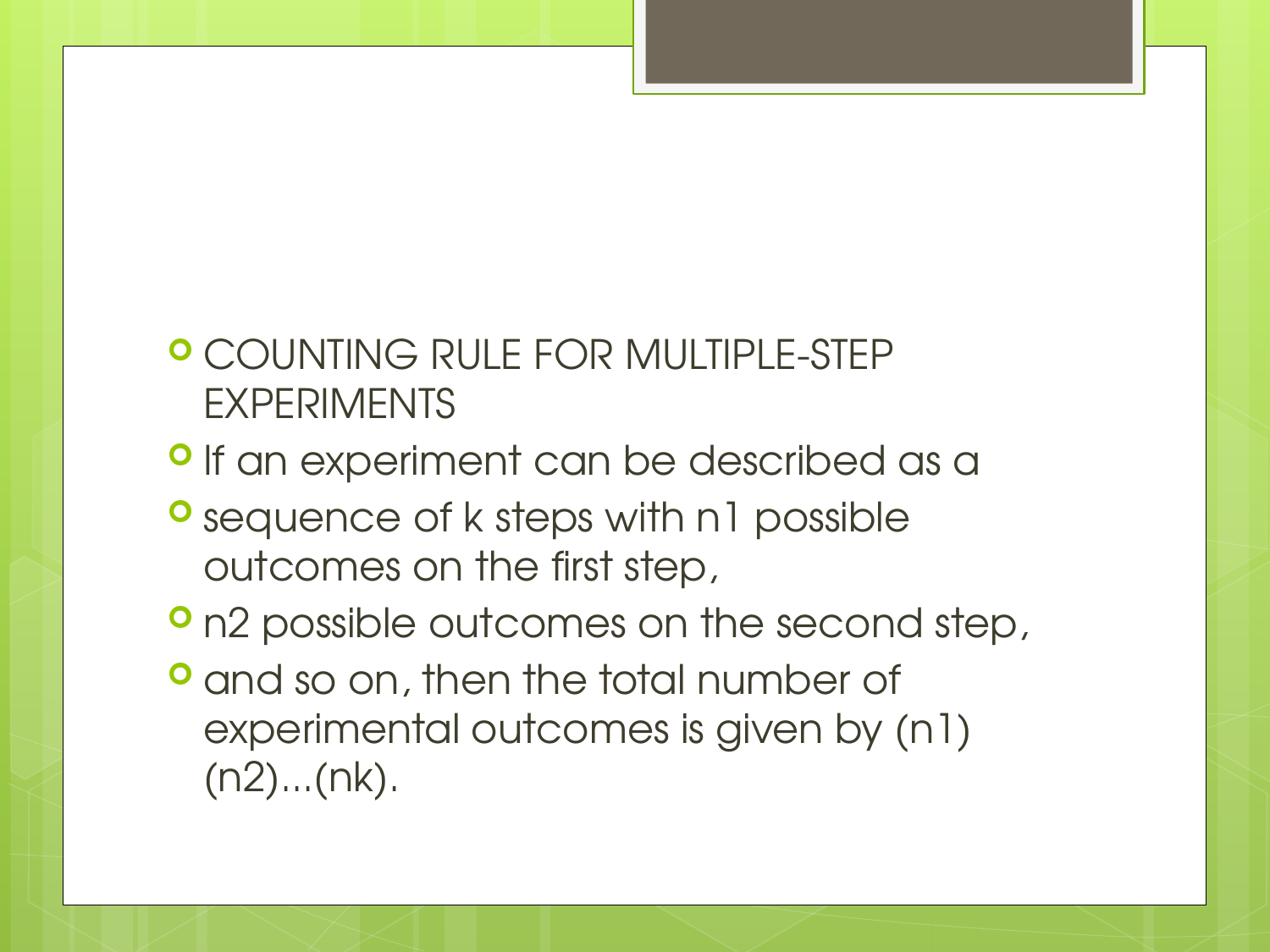

#
COUNTING RULE FOR MULTIPLE-STEP EXPERIMENTS
If an experiment can be described as a
sequence of k steps with n1 possible outcomes on the first step,
n2 possible outcomes on the second step,
and so on, then the total number of experimental outcomes is given by (n1) (n2)...(nk).